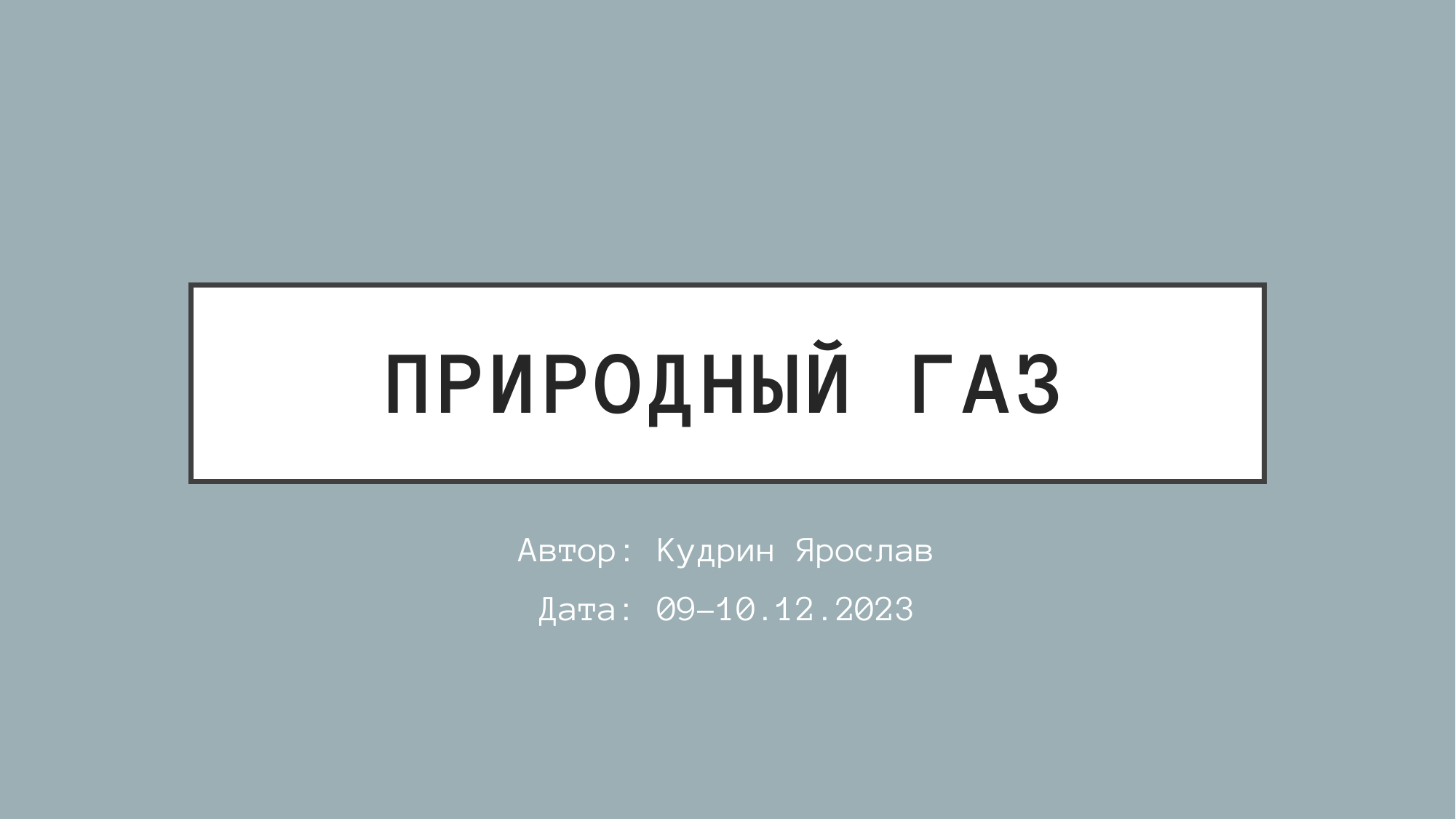

# Природный Газ
Автор: Кудрин Ярослав
Дата: 09-10.12.2023